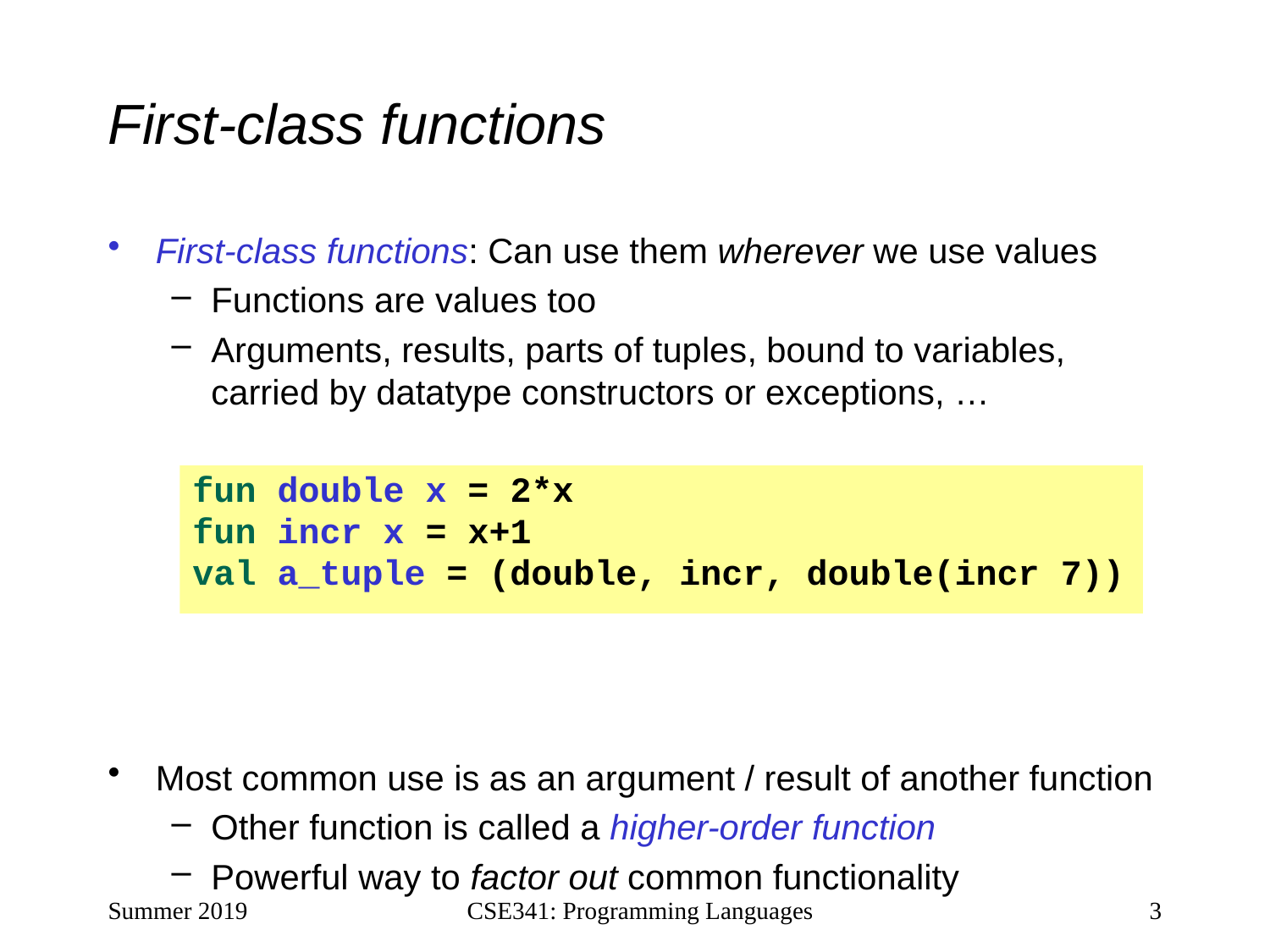

# First-class functions
First-class functions: Can use them wherever we use values
Functions are values too
Arguments, results, parts of tuples, bound to variables, carried by datatype constructors or exceptions, …

Most common use is as an argument / result of another function
Other function is called a higher-order function
Powerful way to factor out common functionality

fun double x = 2*x
fun incr x = x+1
val a_tuple = (double, incr, double(incr 7))

Summer 2019
CSE341: Programming Languages
3